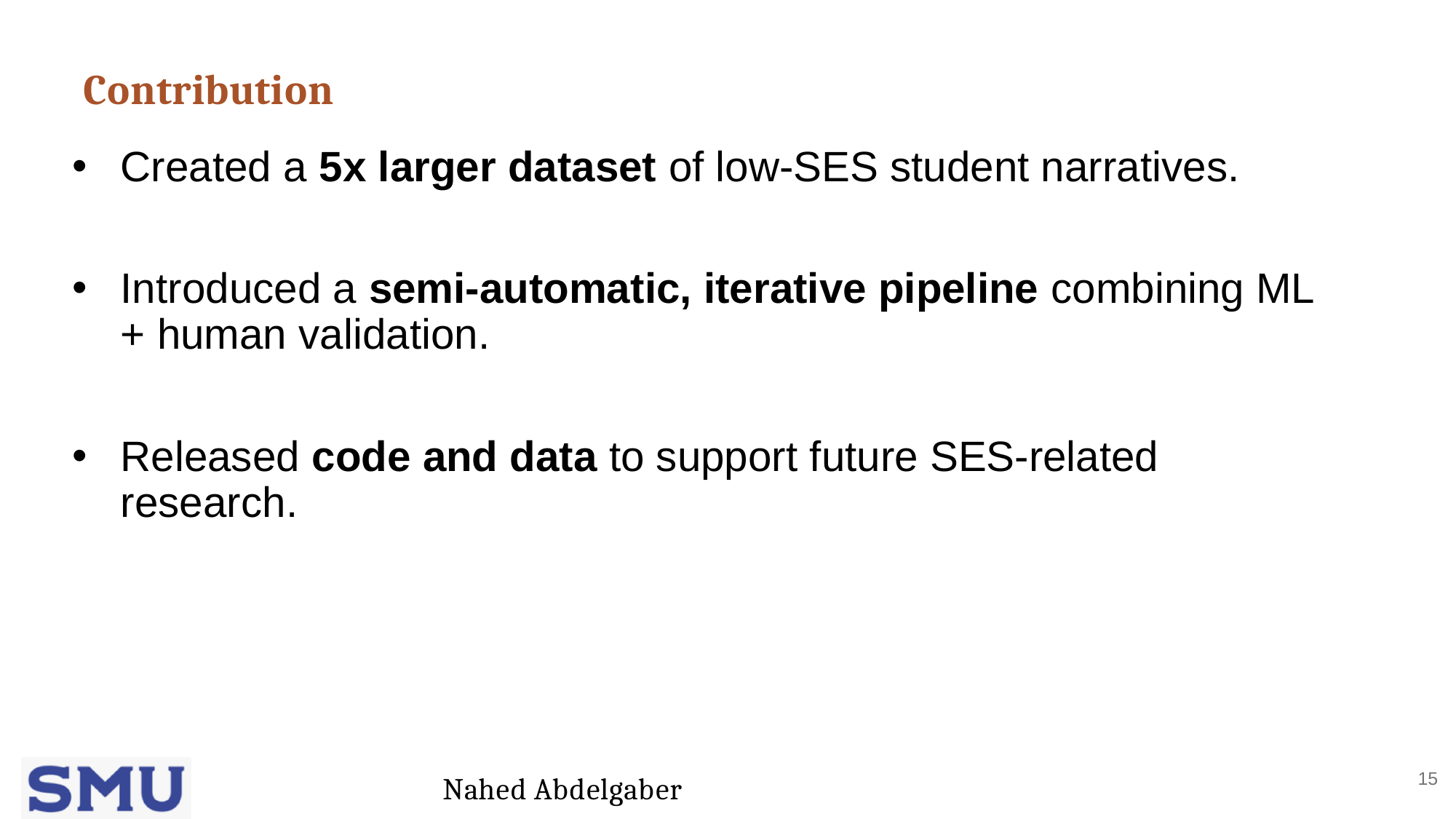

Contribution

Created a 5x larger dataset of low-SES student narratives.

Introduced a semi-automatic, iterative pipeline combining ML + human validation.

Released code and data to support future SES-related research.
15